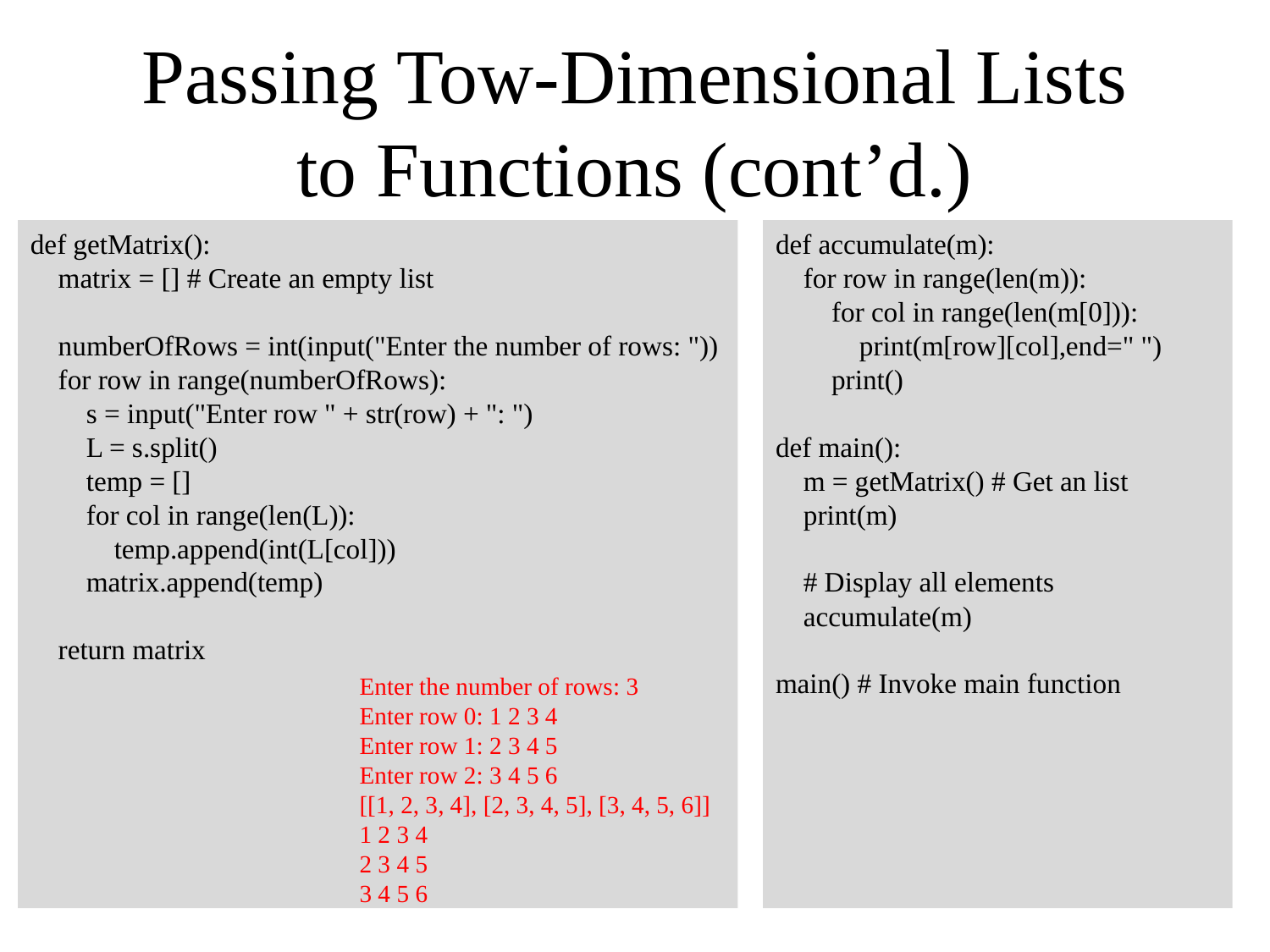

# Passing Tow-Dimensional Lists to Functions (cont’d.)
def getMatrix():
    matrix = [] # Create an empty list

    numberOfRows = int(input("Enter the number of rows: "))
    for row in range(numberOfRows):
        s = input("Enter row " + str(row) + ": ")
        L = s.split()
        temp = []
        for col in range(len(L)):
            temp.append(int(L[col]))
        matrix.append(temp)

    return matrix

def accumulate(m):
    for row in range(len(m)):
        for col in range(len(m[0])):
            print(m[row][col],end=" ")
        print()

def main():
    m = getMatrix() # Get an list
    print(m)

    # Display all elements
    accumulate(m)

main() # Invoke main function

Enter the number of rows: 3
Enter row 0: 1 2 3 4
Enter row 1: 2 3 4 5
Enter row 2: 3 4 5 6
[[1, 2, 3, 4], [2, 3, 4, 5], [3, 4, 5, 6]]
1 2 3 4
2 3 4 5
3 4 5 6
15